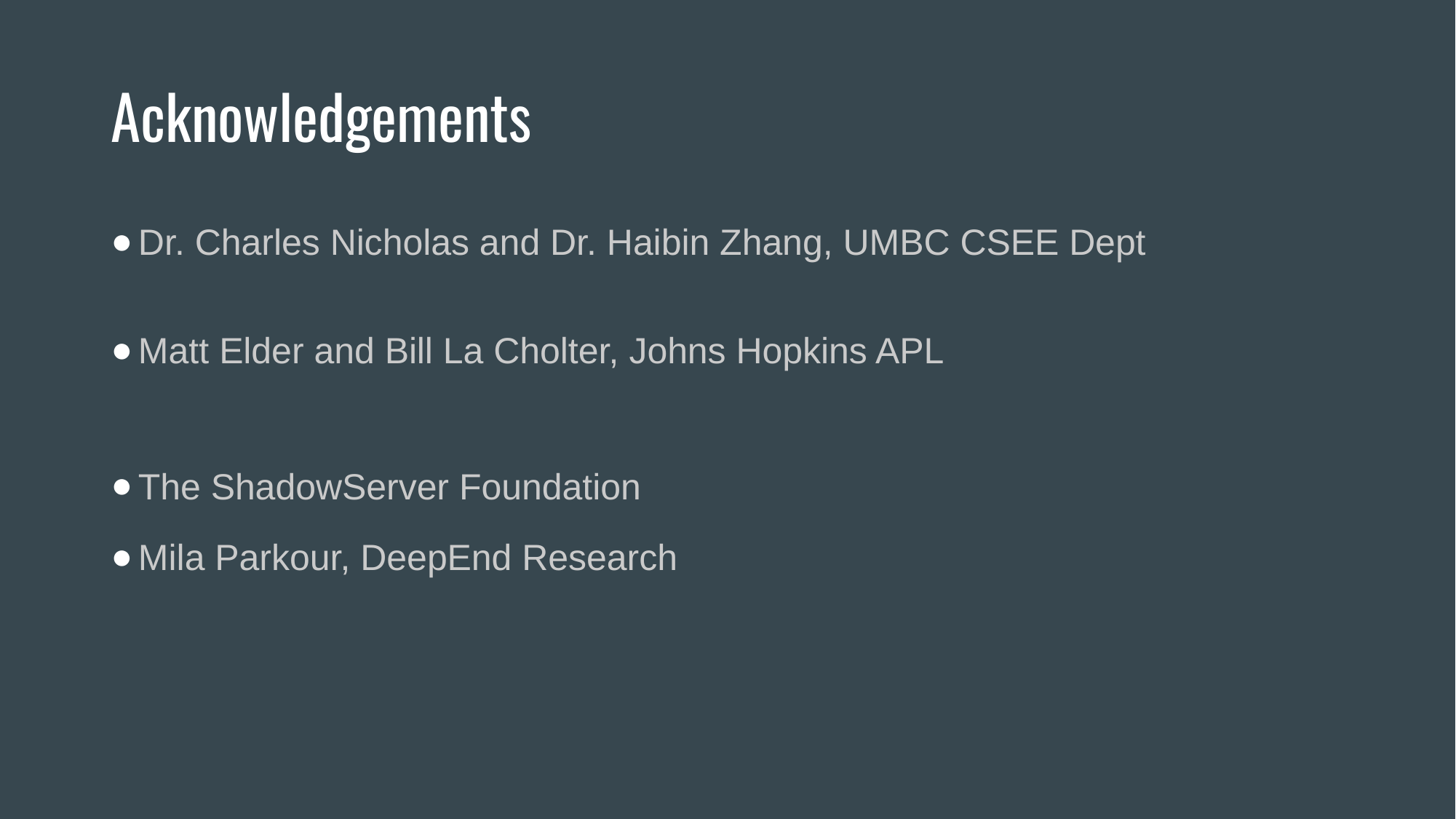

# Acknowledgements
Dr. Charles Nicholas and Dr. Haibin Zhang, UMBC CSEE Dept

Matt Elder and Bill La Cholter, Johns Hopkins APL

The ShadowServer Foundation
Mila Parkour, DeepEnd Research